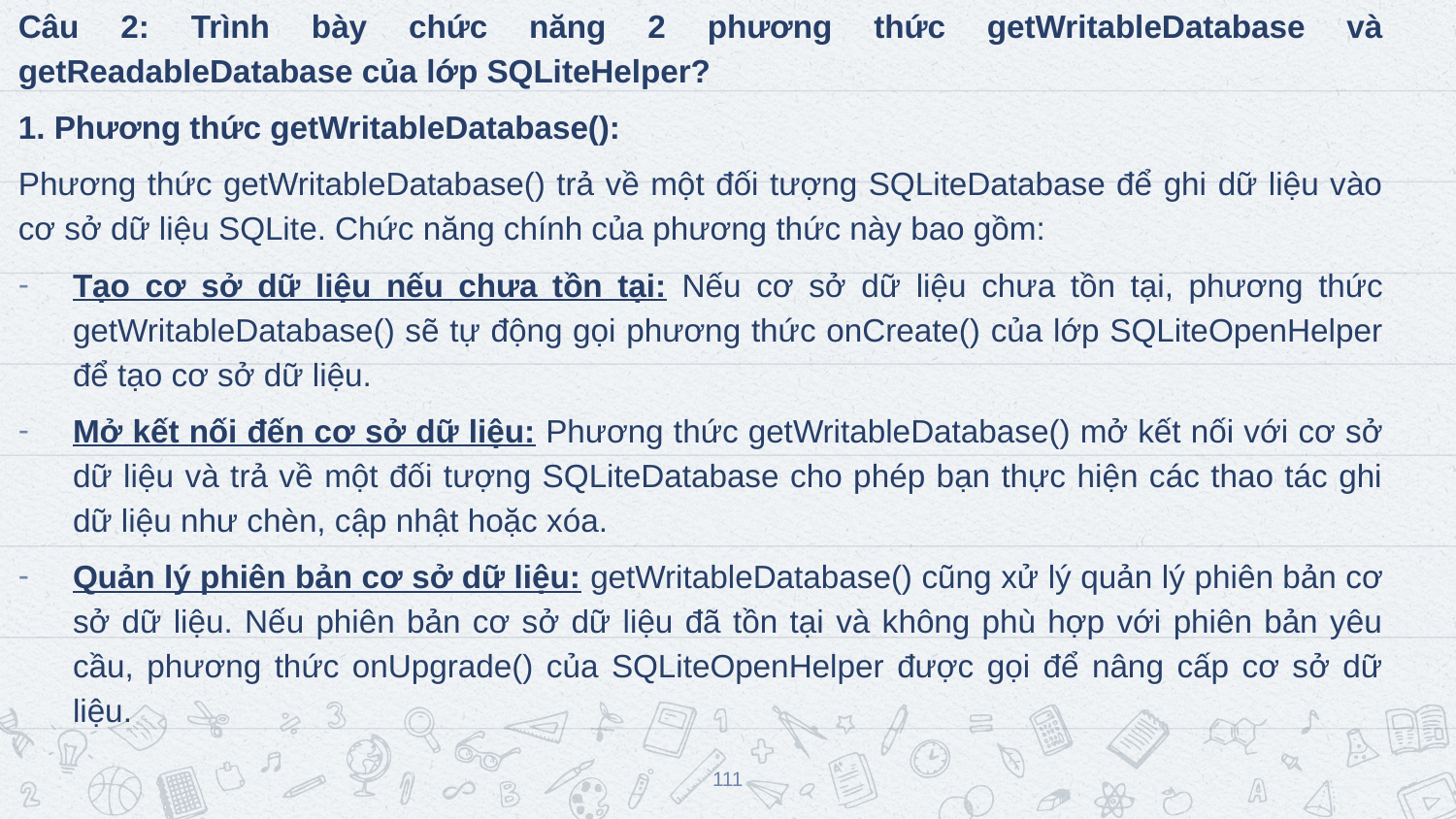

Câu 2: Trình bày chức năng 2 phương thức getWritableDatabase và getReadableDatabase của lớp SQLiteHelper?
1. Phương thức getWritableDatabase():
Phương thức getWritableDatabase() trả về một đối tượng SQLiteDatabase để ghi dữ liệu vào cơ sở dữ liệu SQLite. Chức năng chính của phương thức này bao gồm:
Tạo cơ sở dữ liệu nếu chưa tồn tại: Nếu cơ sở dữ liệu chưa tồn tại, phương thức getWritableDatabase() sẽ tự động gọi phương thức onCreate() của lớp SQLiteOpenHelper để tạo cơ sở dữ liệu.
Mở kết nối đến cơ sở dữ liệu: Phương thức getWritableDatabase() mở kết nối với cơ sở dữ liệu và trả về một đối tượng SQLiteDatabase cho phép bạn thực hiện các thao tác ghi dữ liệu như chèn, cập nhật hoặc xóa.
Quản lý phiên bản cơ sở dữ liệu: getWritableDatabase() cũng xử lý quản lý phiên bản cơ sở dữ liệu. Nếu phiên bản cơ sở dữ liệu đã tồn tại và không phù hợp với phiên bản yêu cầu, phương thức onUpgrade() của SQLiteOpenHelper được gọi để nâng cấp cơ sở dữ liệu.
111